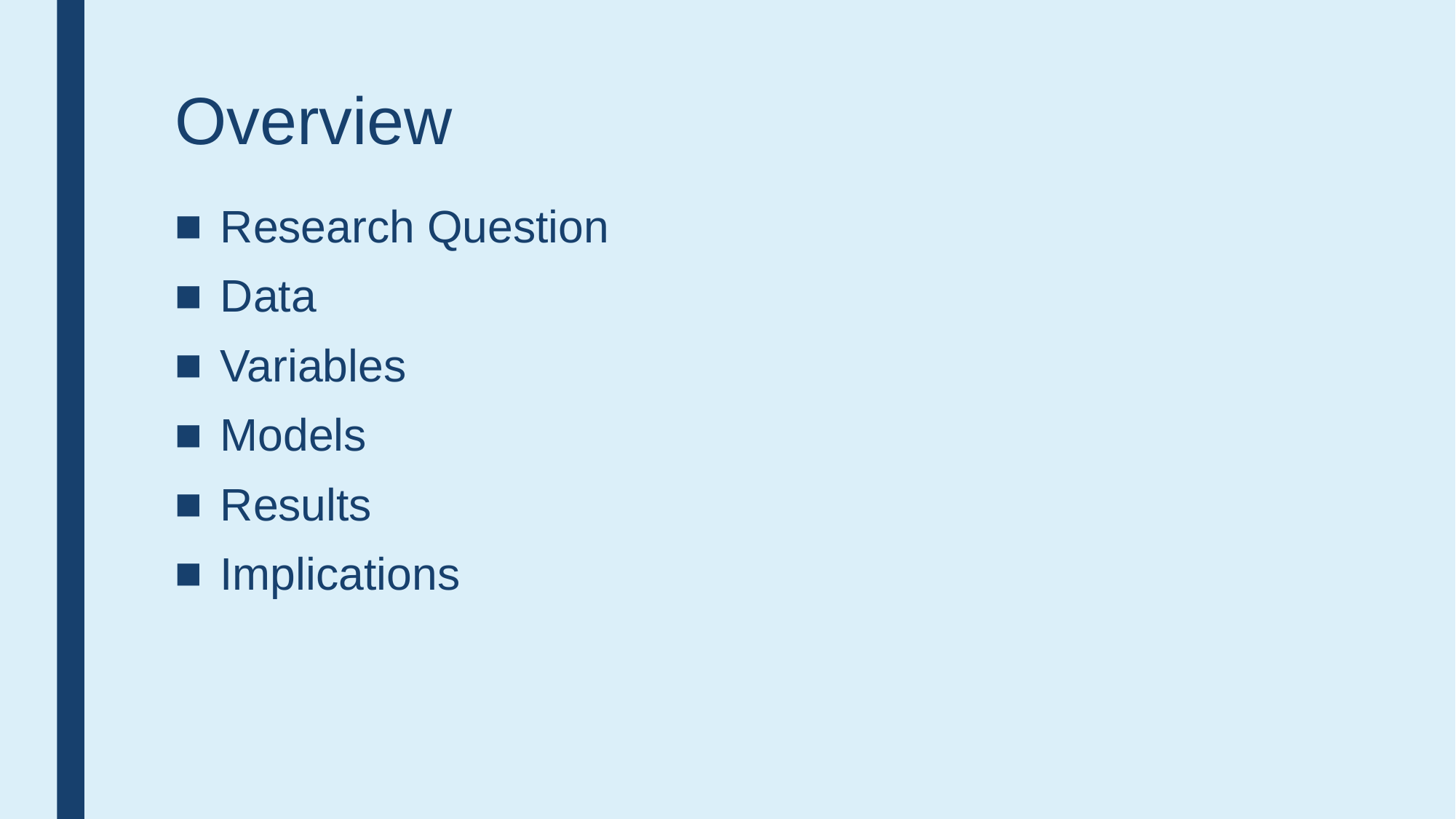

# Overview
Research Question
Data
Variables
Models
Results
Implications